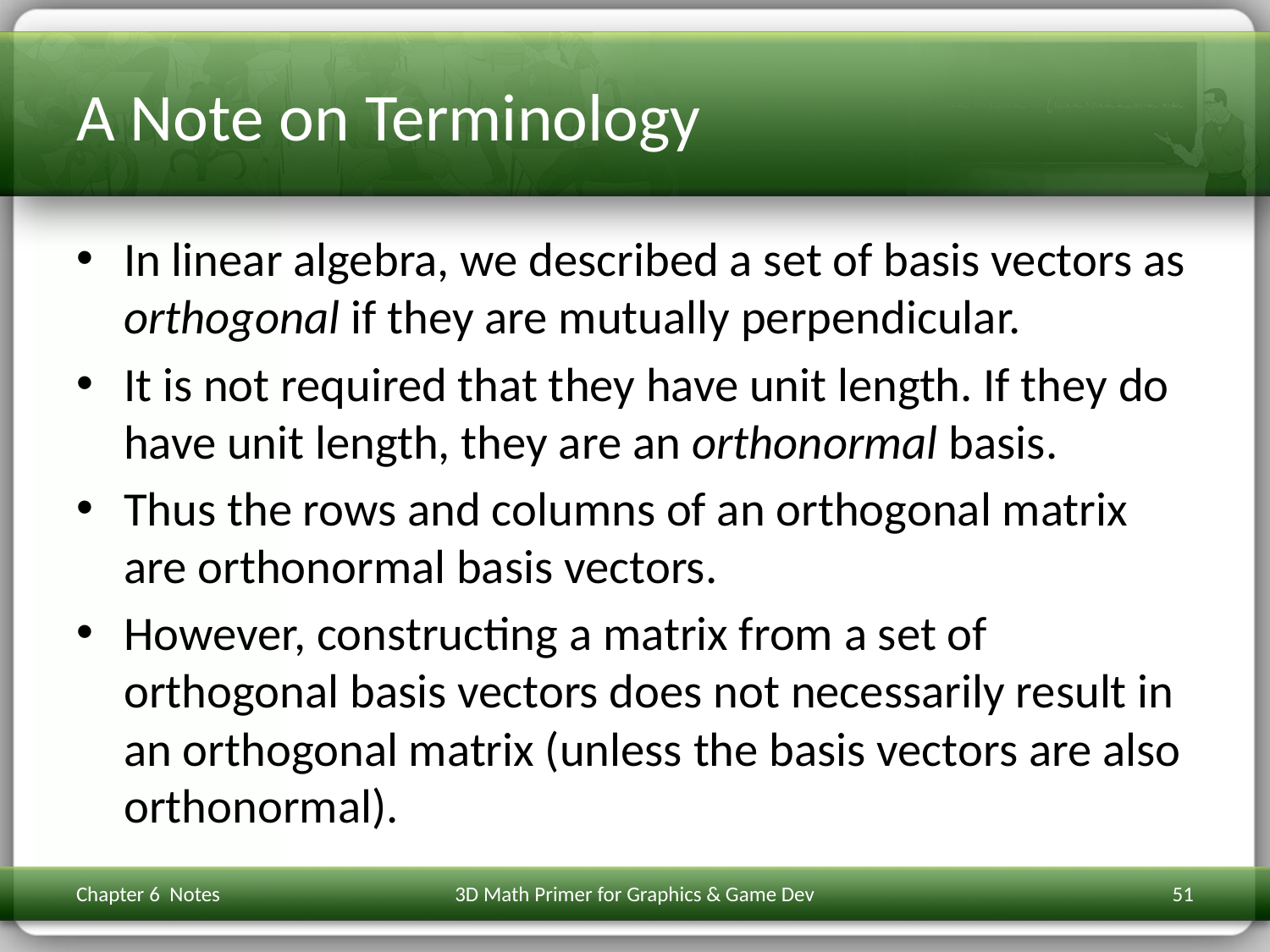

# A Note on Terminology
In linear algebra, we described a set of basis vectors as orthogonal if they are mutually perpendicular.
It is not required that they have unit length. If they do have unit length, they are an orthonormal basis.
Thus the rows and columns of an orthogonal matrix are orthonormal basis vectors.
However, constructing a matrix from a set of orthogonal basis vectors does not necessarily result in an orthogonal matrix (unless the basis vectors are also orthonormal).
Chapter 6  Notes
3D Math Primer for Graphics & Game Dev
51